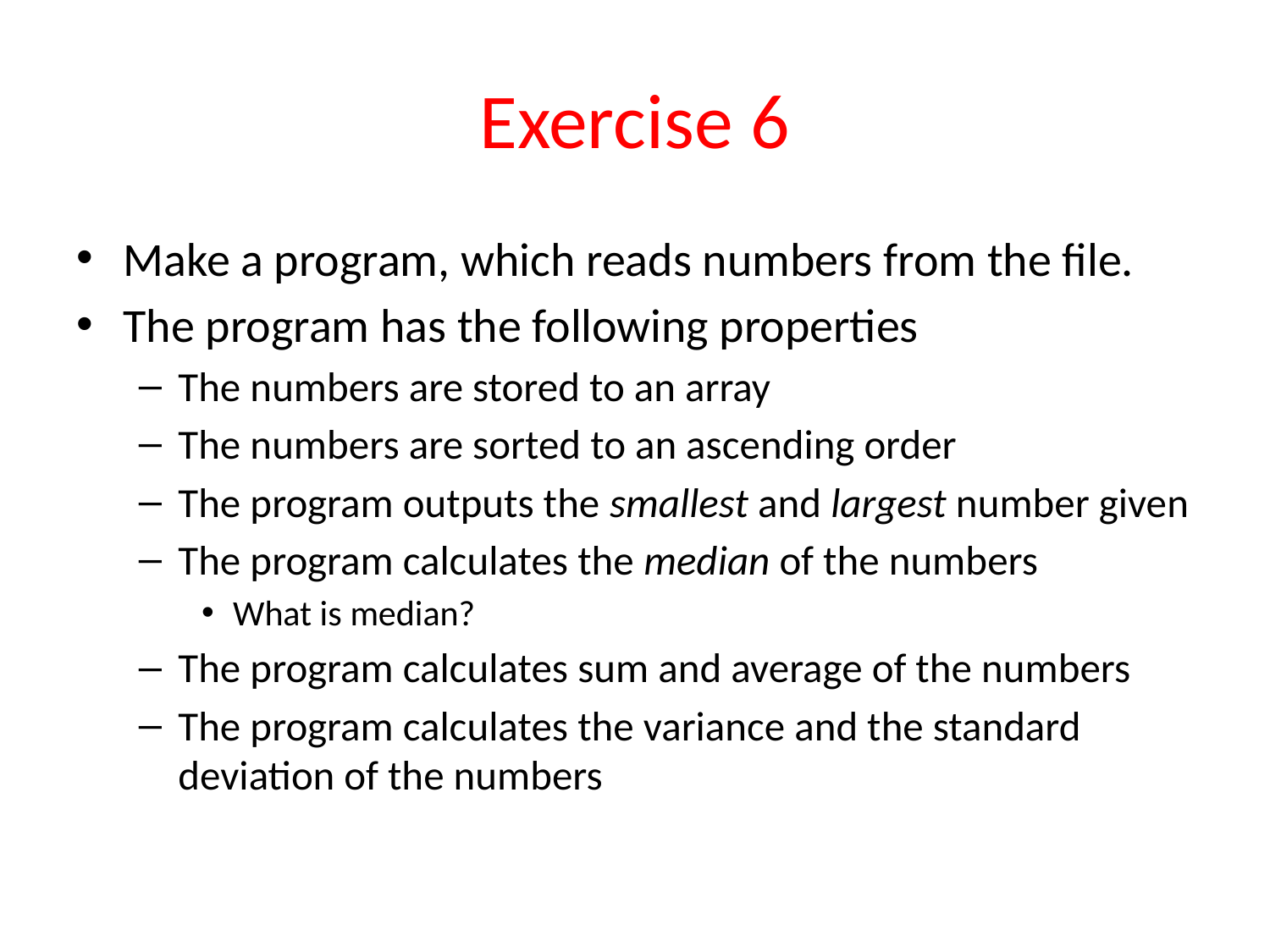

# Exercise 6
Make a program, which reads numbers from the file.
The program has the following properties
The numbers are stored to an array
The numbers are sorted to an ascending order
The program outputs the smallest and largest number given
The program calculates the median of the numbers
What is median?
The program calculates sum and average of the numbers
The program calculates the variance and the standard deviation of the numbers